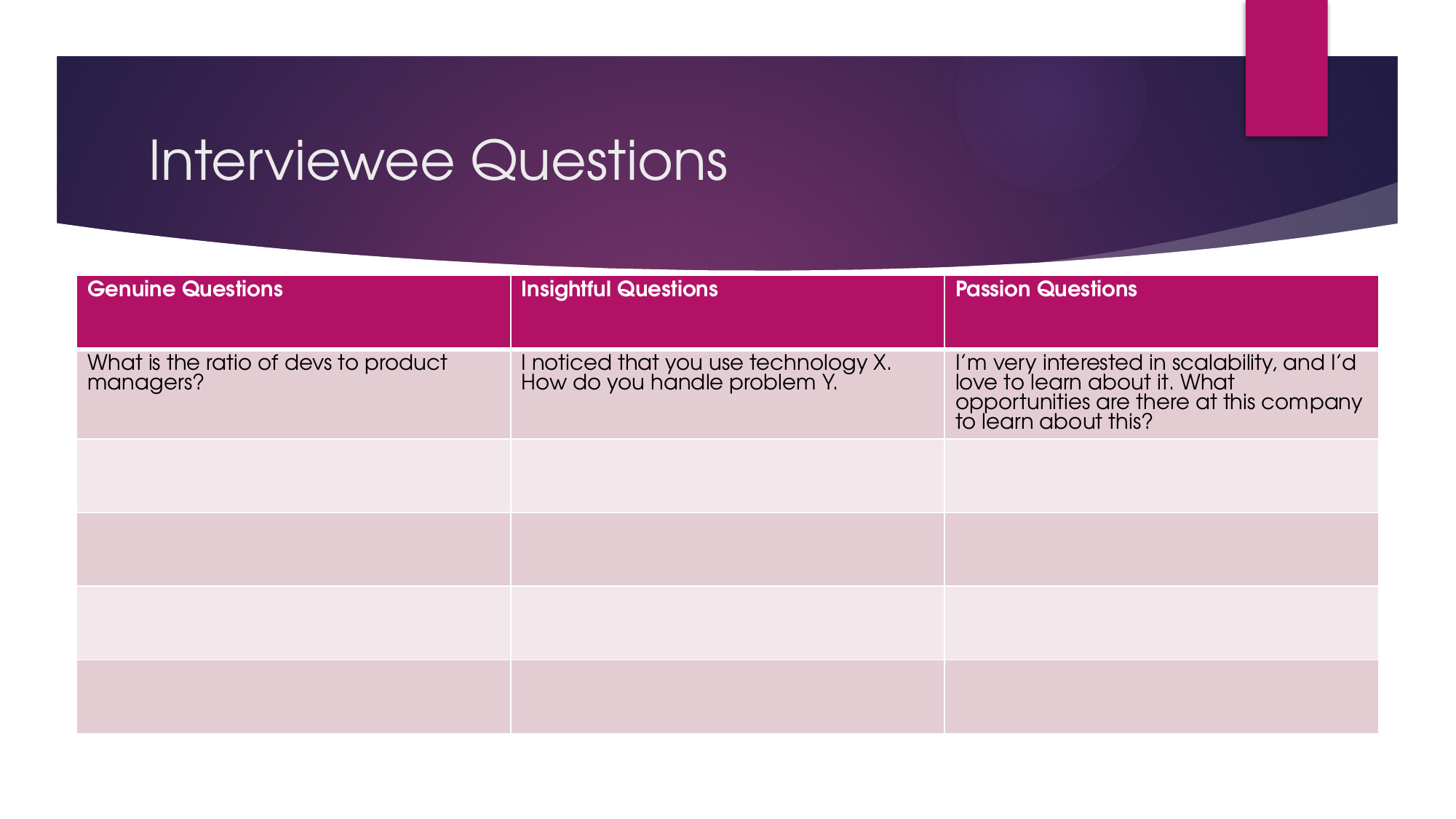

# Interviewee Questions
| Genuine Questions | Insightful Questions | Passion Questions |
| --- | --- | --- |
| What is the ratio of devs to product managers? | I noticed that you use technology X. How do you handle problem Y. | I’m very interested in scalability, and I’d love to learn about it. What opportunities are there at this company to learn about this? |
|  |  |  |
|  |  |  |
|  |  |  |
|  |  |  |